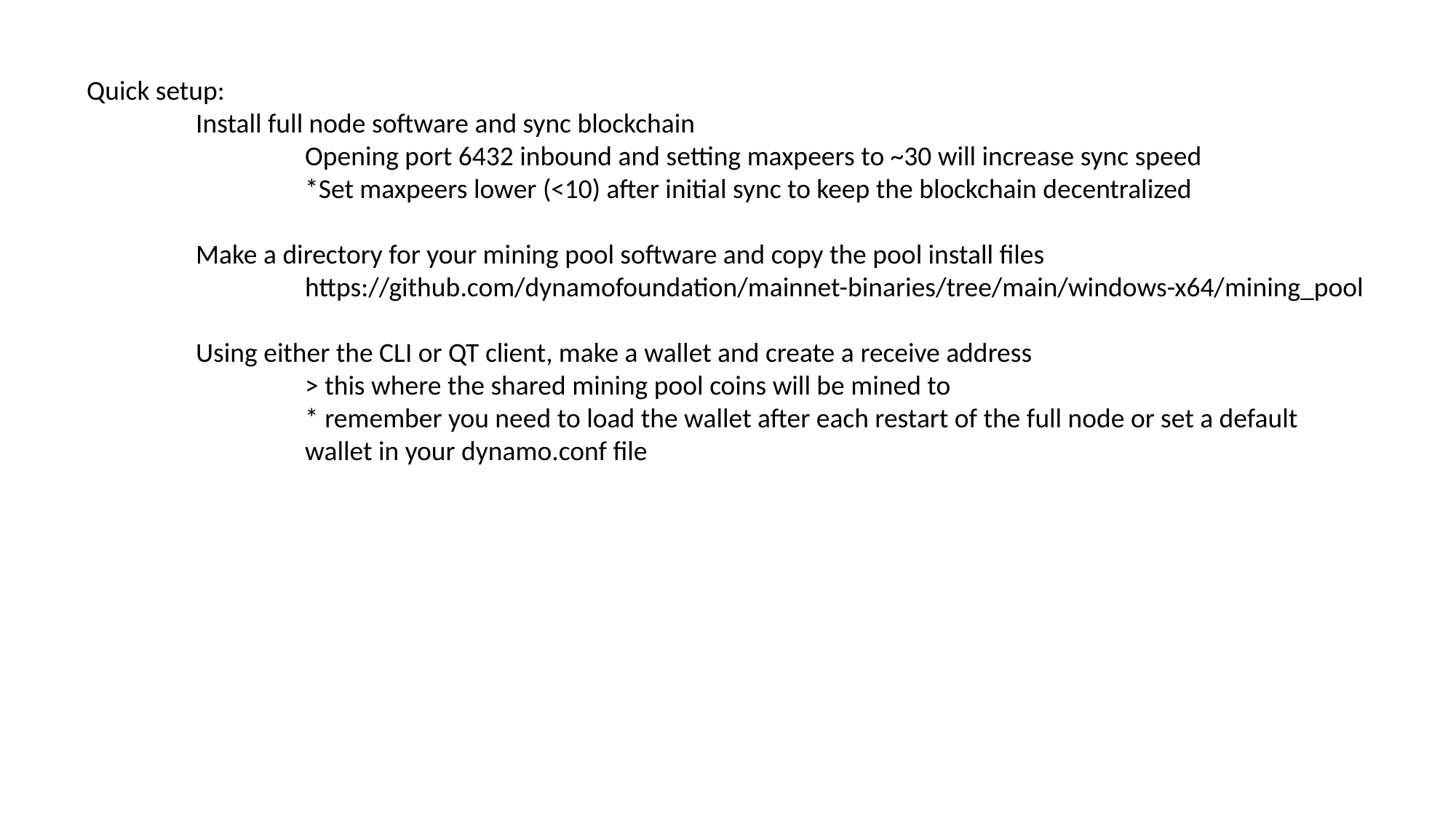

Quick setup:
	Install full node software and sync blockchain
		Opening port 6432 inbound and setting maxpeers to ~30 will increase sync speed
		*Set maxpeers lower (<10) after initial sync to keep the blockchain decentralized

	Make a directory for your mining pool software and copy the pool install files
		https://github.com/dynamofoundation/mainnet-binaries/tree/main/windows-x64/mining_pool

	Using either the CLI or QT client, make a wallet and create a receive address
		> this where the shared mining pool coins will be mined to
		* remember you need to load the wallet after each restart of the full node or set a default
		wallet in your dynamo.conf file